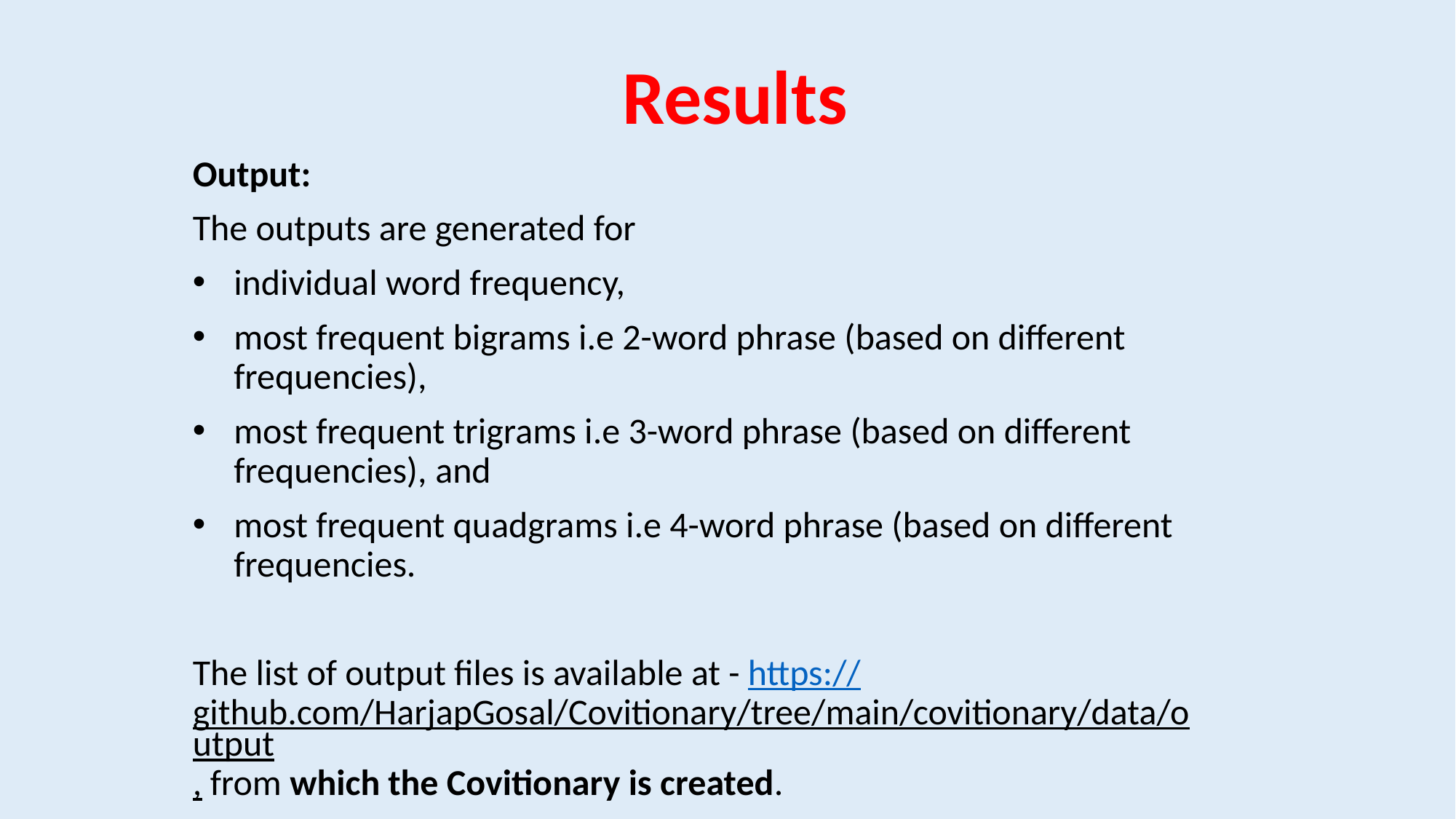

# Results
Output:
The outputs are generated for
individual word frequency,
most frequent bigrams i.e 2-word phrase (based on different frequencies),
most frequent trigrams i.e 3-word phrase (based on different frequencies), and
most frequent quadgrams i.e 4-word phrase (based on different frequencies.

The list of output files is available at - https://github.com/HarjapGosal/Covitionary/tree/main/covitionary/data/output, from which the Covitionary is created.